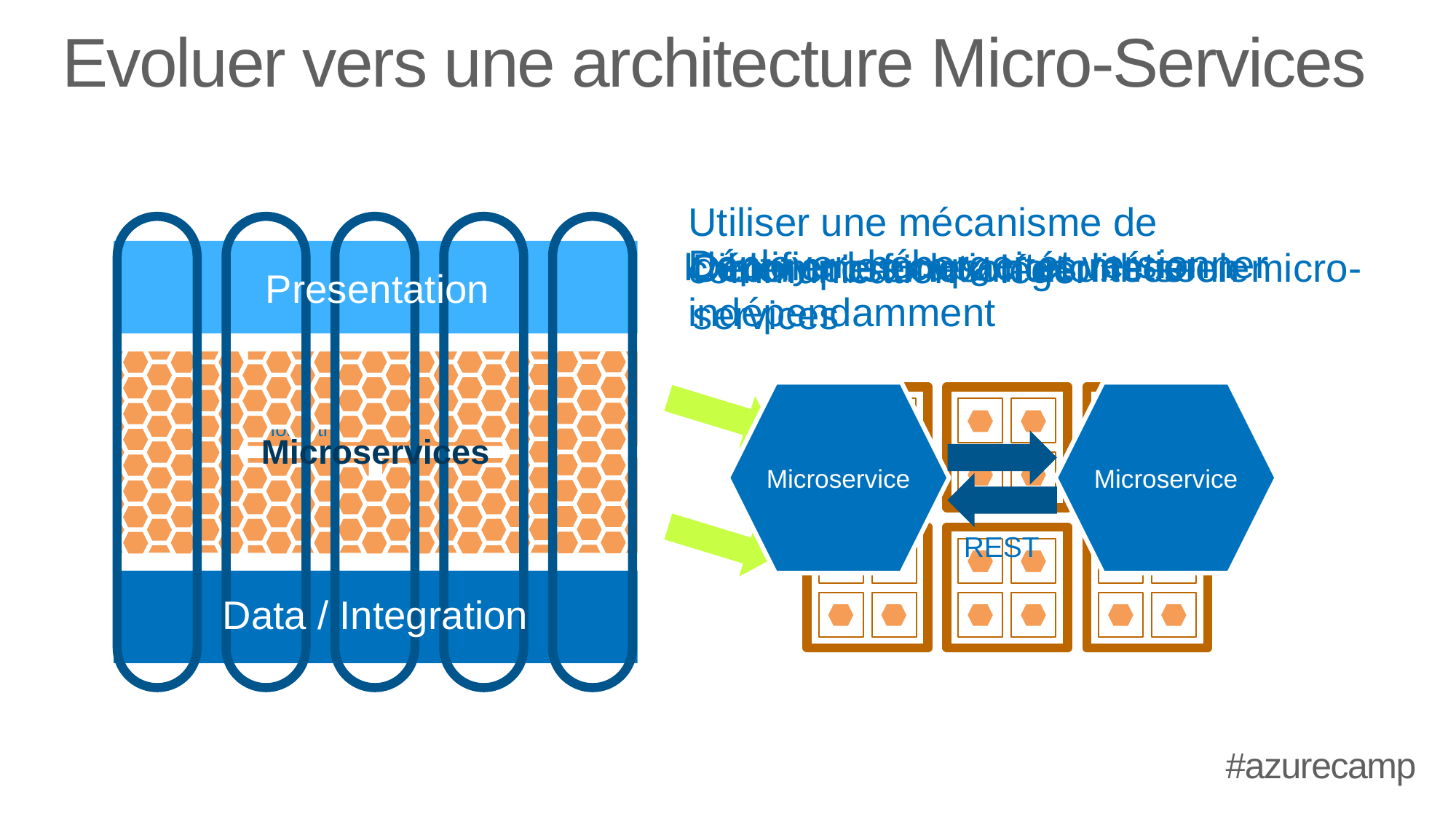

# Evoluer vers une architecture Micro-Services
Utiliser une mécanisme de communication « léger »

Déployer, héberger et versionner indépendamment
Identifier les capacités métier
Décomposer les monolithes en micro-services
Cibler une fonction et une seule

Presentation

Monolith
Monolith
Microservice
Microservice

REST

Microservices
Monolith
Monolith

Data / Integration